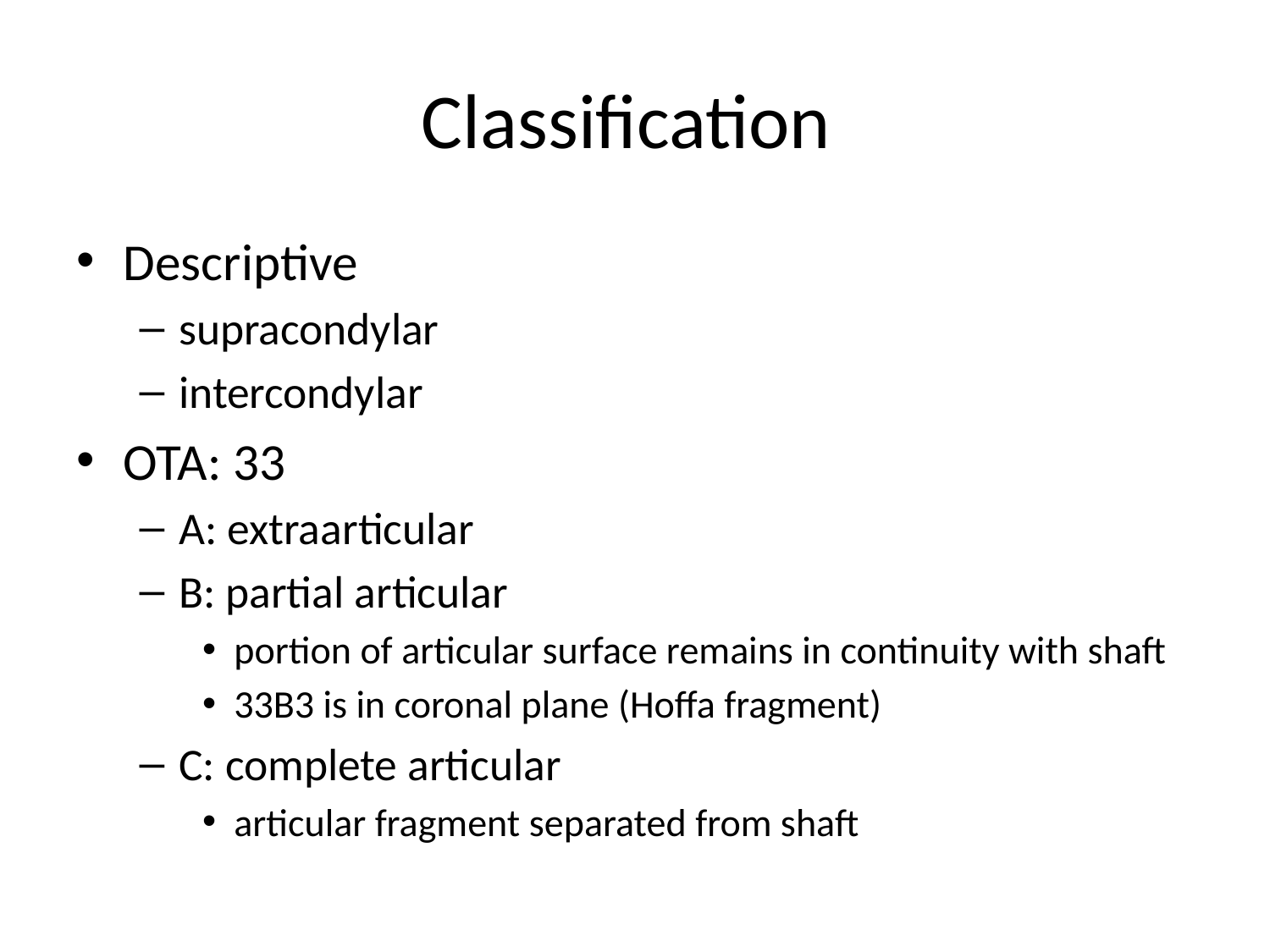

# Classification
Descriptive
supracondylar
intercondylar
OTA: 33
A: extraarticular
B: partial articular
portion of articular surface remains in continuity with shaft
33B3 is in coronal plane (Hoffa fragment)
C: complete articular
articular fragment separated from shaft